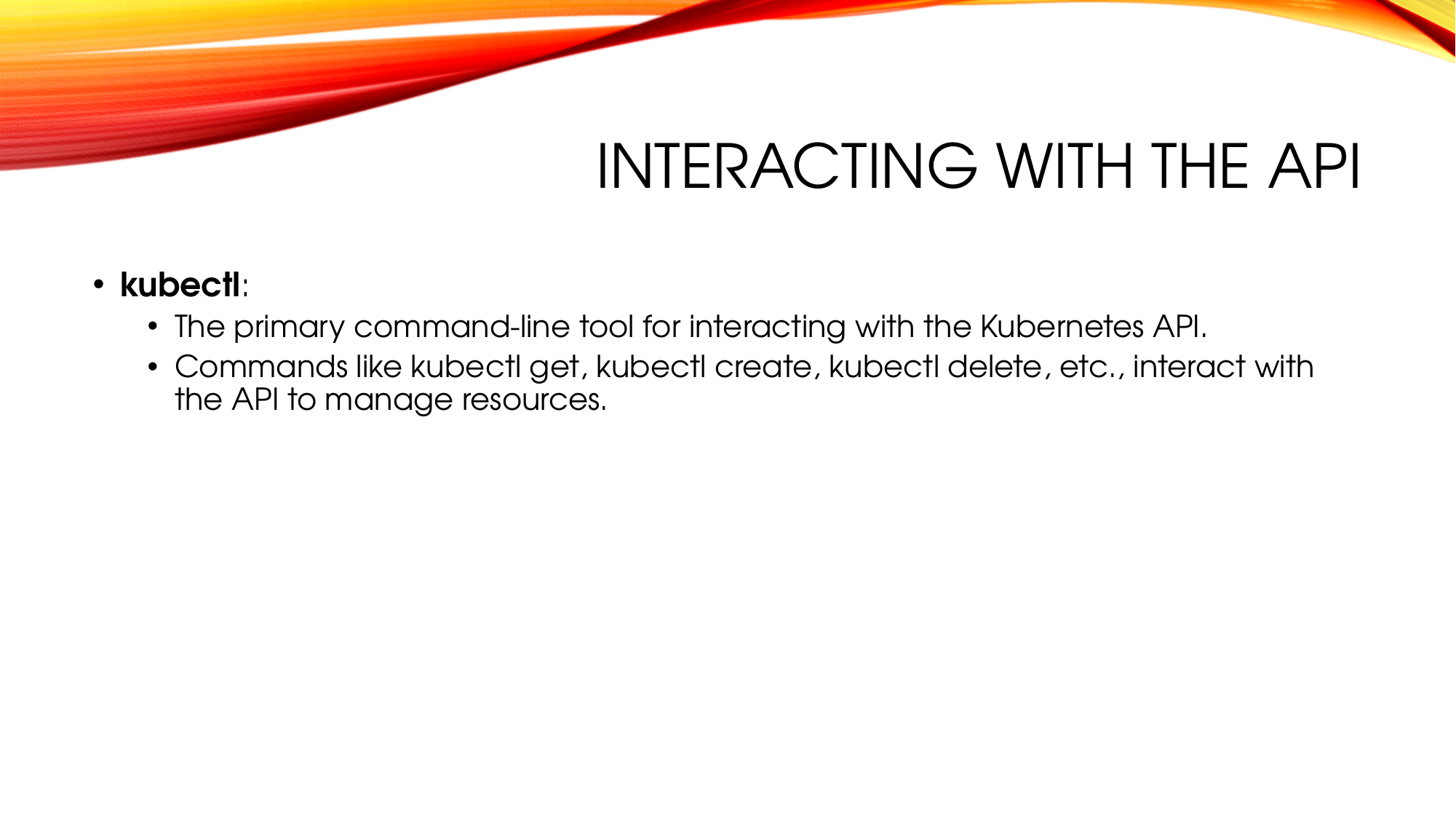

# Interacting with the API
kubectl:
The primary command-line tool for interacting with the Kubernetes API.
Commands like kubectl get, kubectl create, kubectl delete, etc., interact with the API to manage resources.